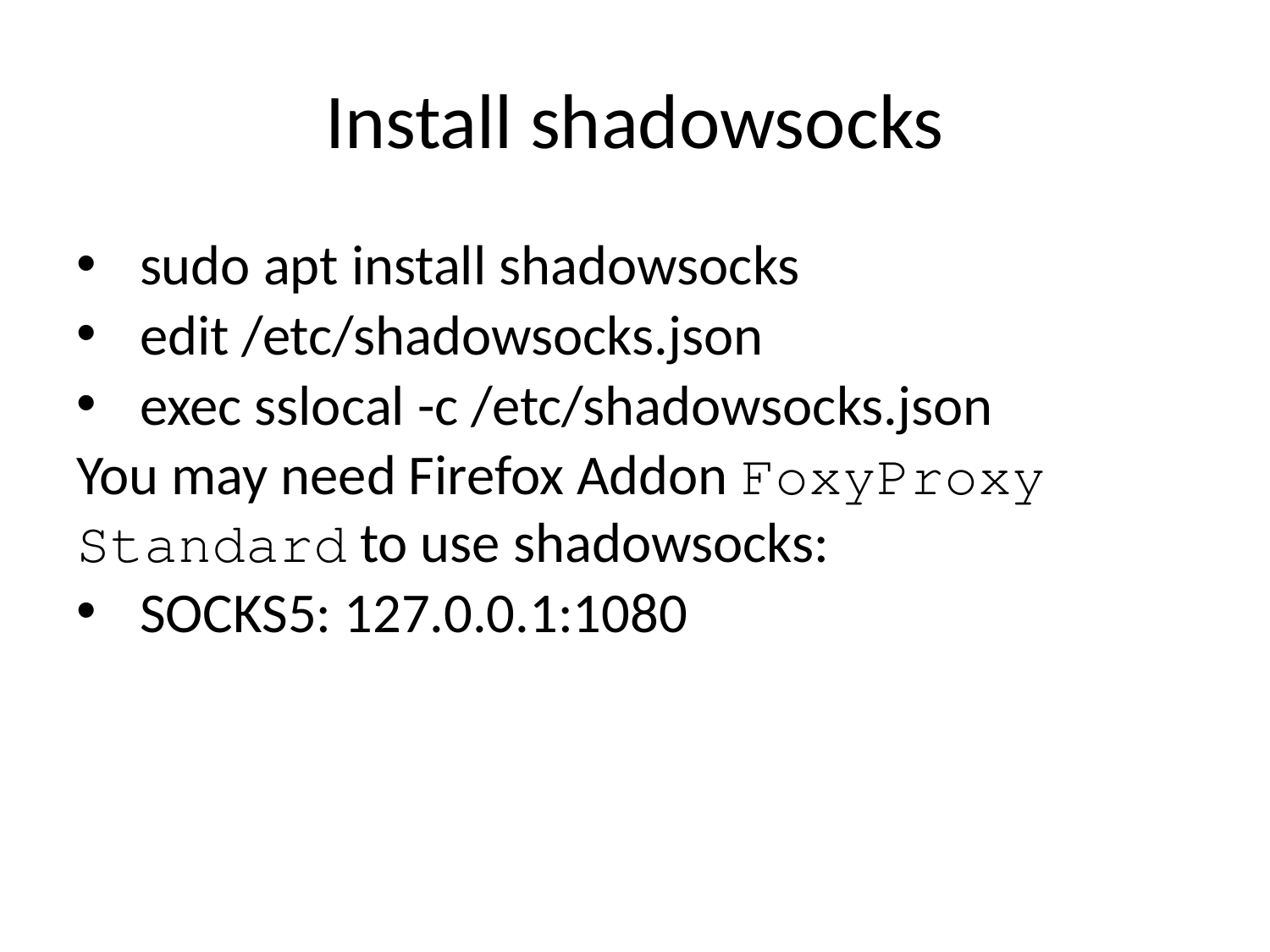

# Install shadowsocks
sudo apt install shadowsocks
edit /etc/shadowsocks.json
exec sslocal -c /etc/shadowsocks.json
You may need Firefox Addon FoxyProxy Standard to use shadowsocks:
SOCKS5: 127.0.0.1:1080